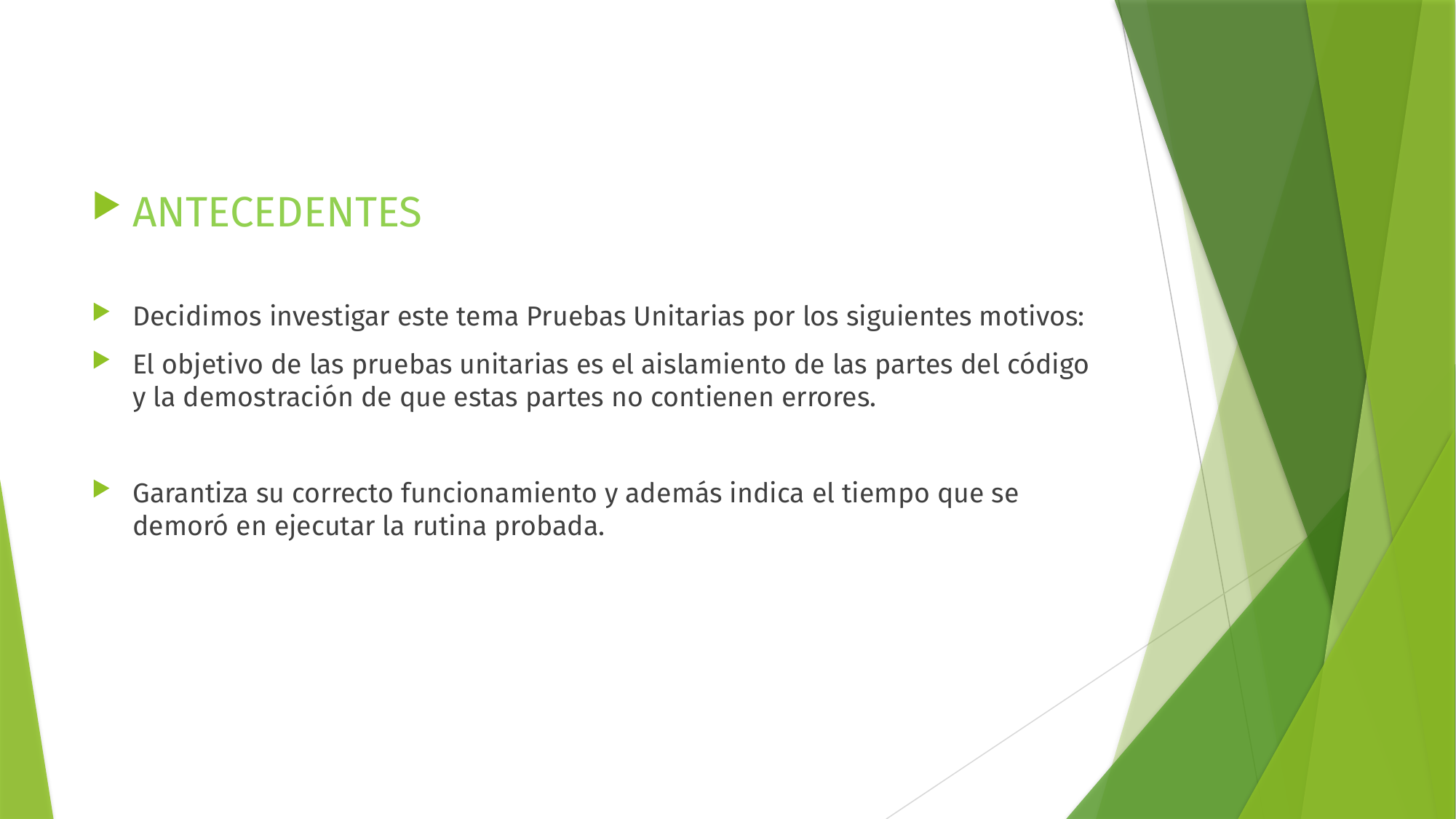

#
ANTECEDENTES

Decidimos investigar este tema Pruebas Unitarias por los siguientes motivos:
El objetivo de las pruebas unitarias es el aislamiento de las partes del código y la demostración de que estas partes no contienen errores.

Garantiza su correcto funcionamiento y además indica el tiempo que se demoró en ejecutar la rutina probada.